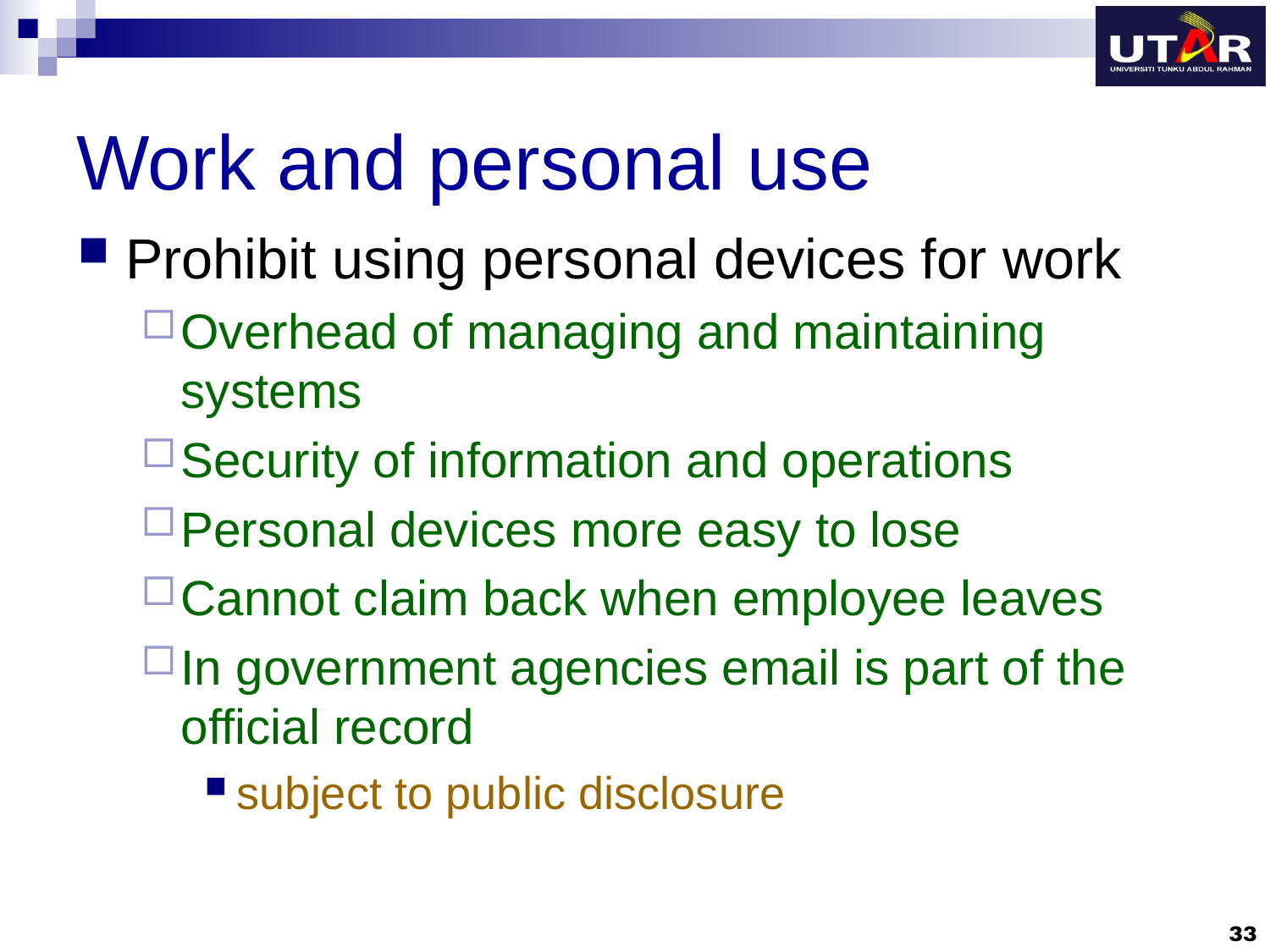

# Work and personal use
Prohibit using personal devices for work
Overhead of managing and maintaining systems
Security of information and operations
Personal devices more easy to lose
Cannot claim back when employee leaves
In government agencies email is part of the official record
subject to public disclosure
33